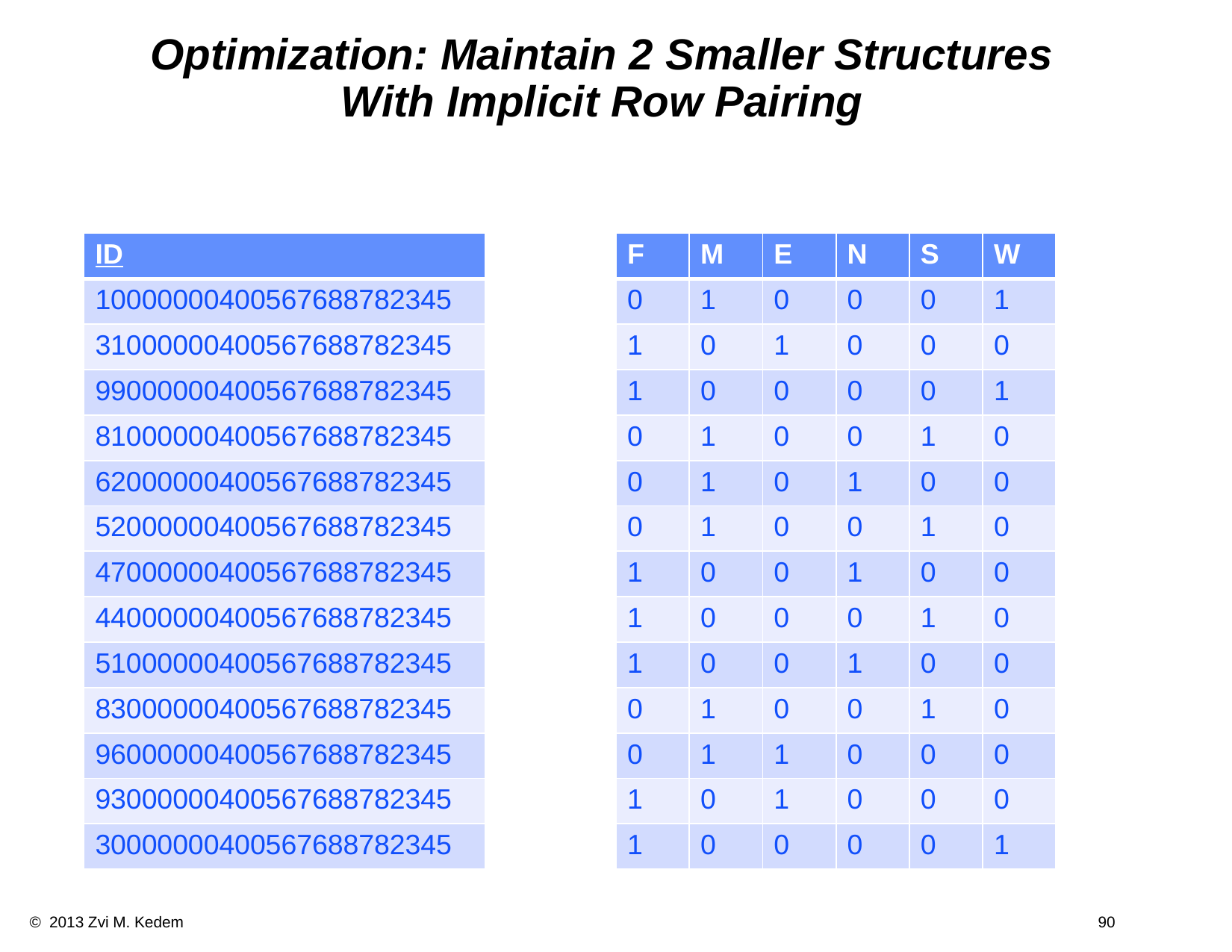

Optimization: Maintain 2 Smaller Structures
With Implicit Row Pairing
| ID |
| --- |
| 10000000400567688782345 |
| 31000000400567688782345 |
| 99000000400567688782345 |
| 81000000400567688782345 |
| 62000000400567688782345 |
| 52000000400567688782345 |
| 47000000400567688782345 |
| 44000000400567688782345 |
| 51000000400567688782345 |
| 83000000400567688782345 |
| 96000000400567688782345 |
| 93000000400567688782345 |
| 30000000400567688782345 |
| F | M | E | N | S | W |
| --- | --- | --- | --- | --- | --- |
| 0 | 1 | 0 | 0 | 0 | 1 |
| 1 | 0 | 1 | 0 | 0 | 0 |
| 1 | 0 | 0 | 0 | 0 | 1 |
| 0 | 1 | 0 | 0 | 1 | 0 |
| 0 | 1 | 0 | 1 | 0 | 0 |
| 0 | 1 | 0 | 0 | 1 | 0 |
| 1 | 0 | 0 | 1 | 0 | 0 |
| 1 | 0 | 0 | 0 | 1 | 0 |
| 1 | 0 | 0 | 1 | 0 | 0 |
| 0 | 1 | 0 | 0 | 1 | 0 |
| 0 | 1 | 1 | 0 | 0 | 0 |
| 1 | 0 | 1 | 0 | 0 | 0 |
| 1 | 0 | 0 | 0 | 0 | 1 |